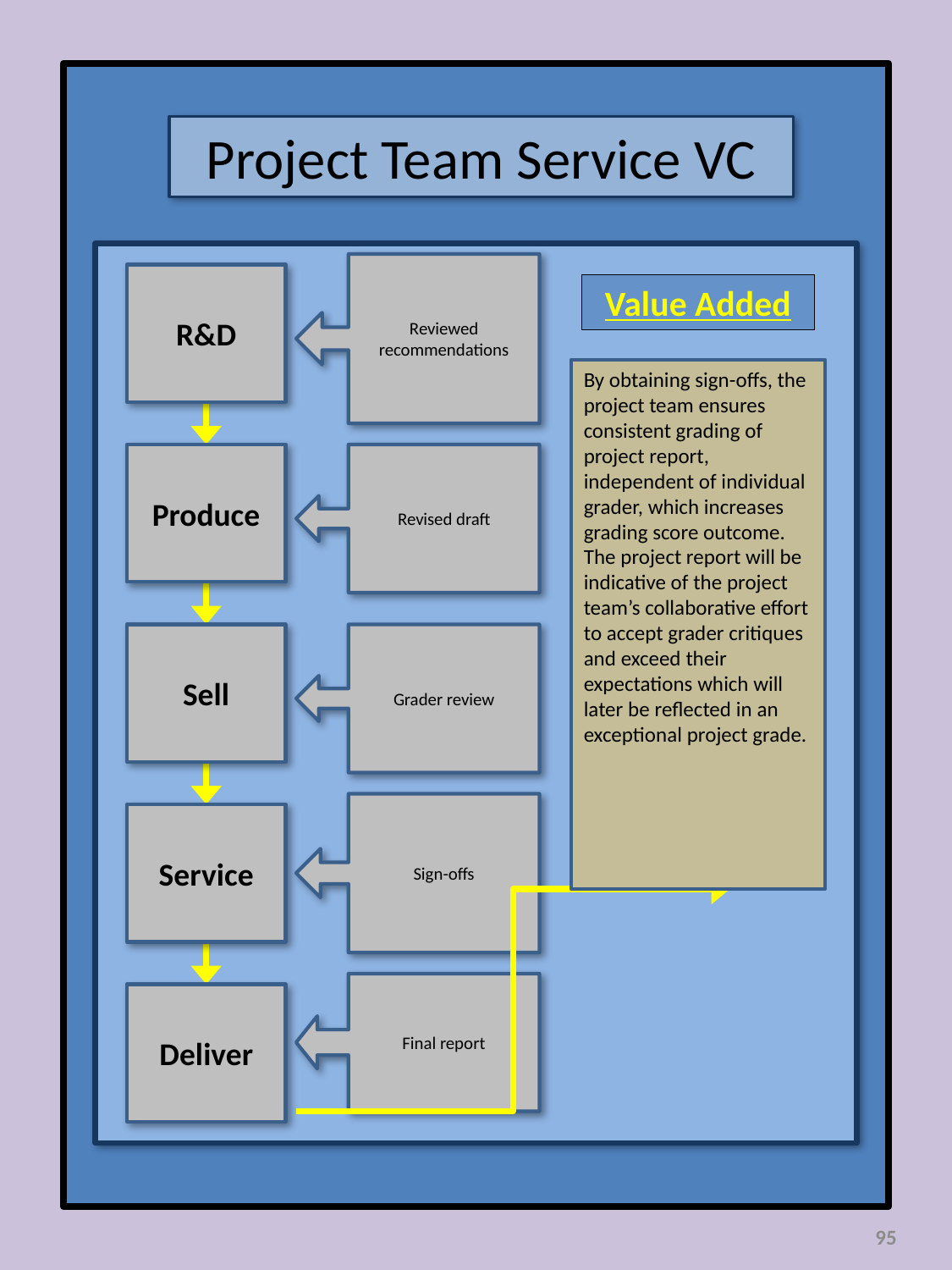

Project Team Service VC

Reviewed recommendations
R&D
Value Added
By obtaining sign-offs, the project team ensures  consistent grading of project report, independent of individual grader, which increases grading score outcome.  The project report will be indicative of the project team’s collaborative effort to accept grader critiques and exceed their expectations which will later be reflected in an exceptional project grade.
Produce
Revised draft
Sell
Grader review
Sign-offs
Service
Final report
Deliver
95